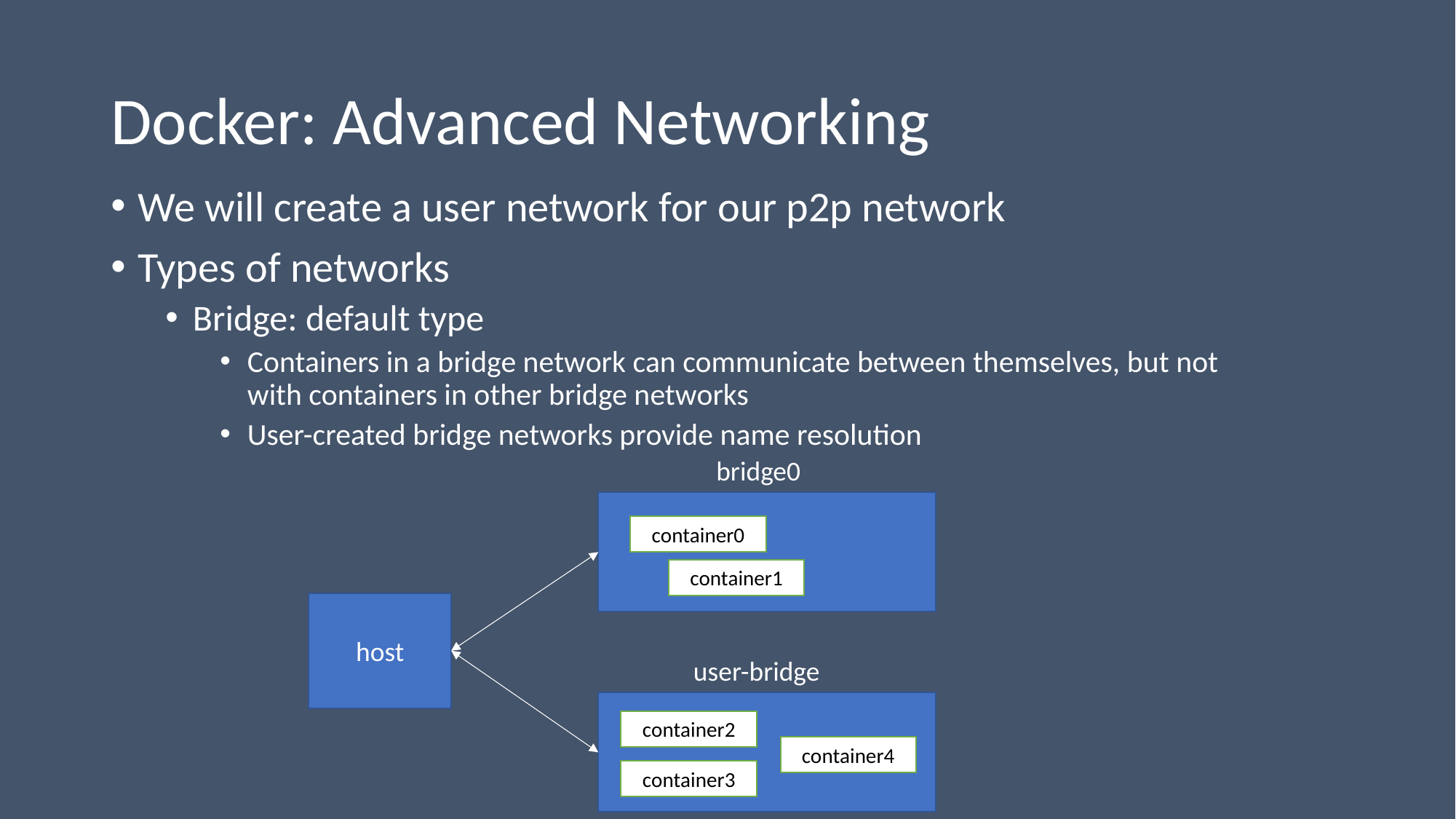

# Docker: Advanced Networking
We will create a user network for our p2p network
Types of networks
Bridge: default type
Containers in a bridge network can communicate between themselves, but not with containers in other bridge networks
User-created bridge networks provide name resolution
bridge0

container0
container1
host
user-bridge

container2
container4
container3